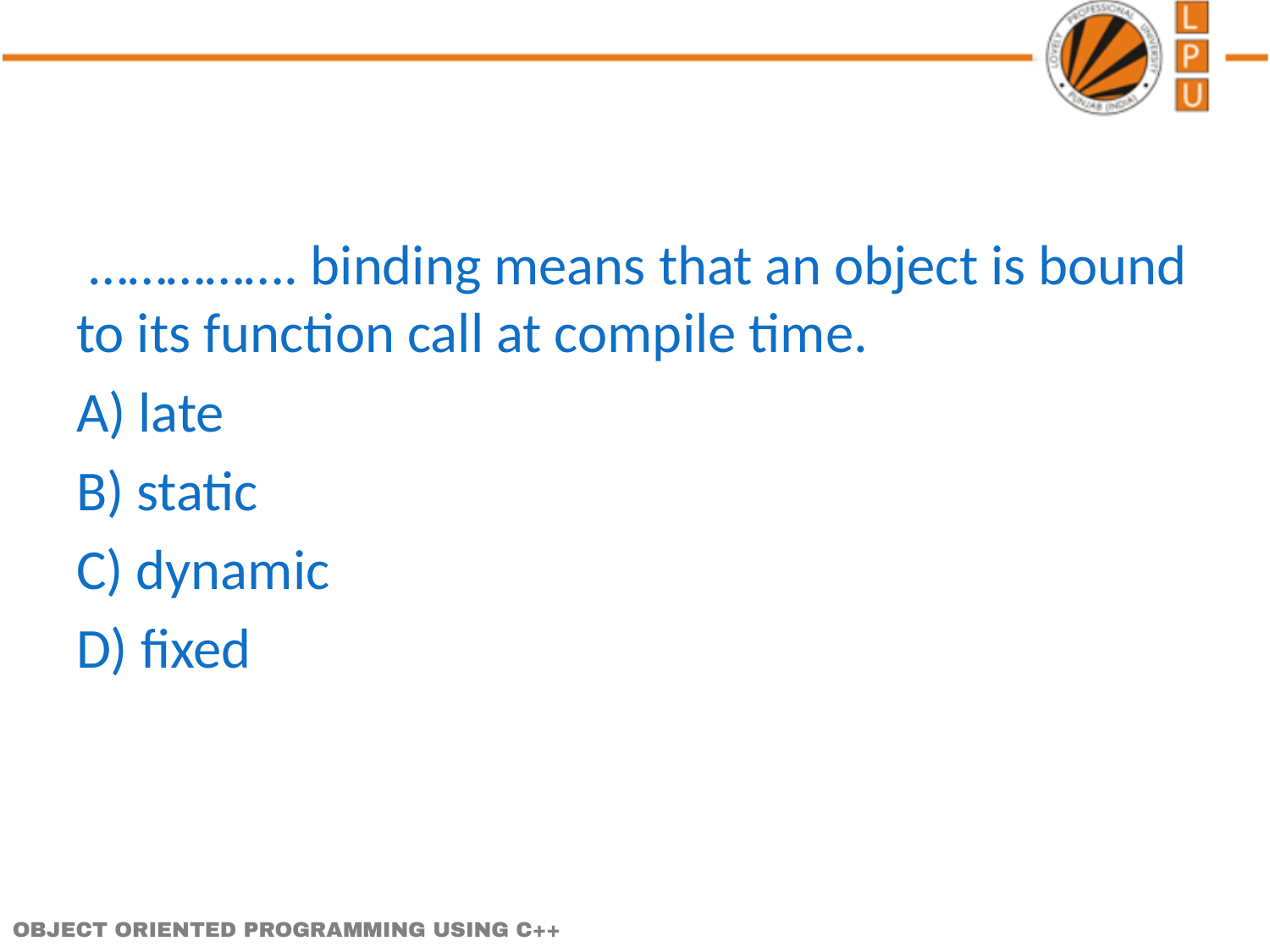

#
 ……………. binding means that an object is bound to its function call at compile time.
A) late
B) static
C) dynamic
D) fixed